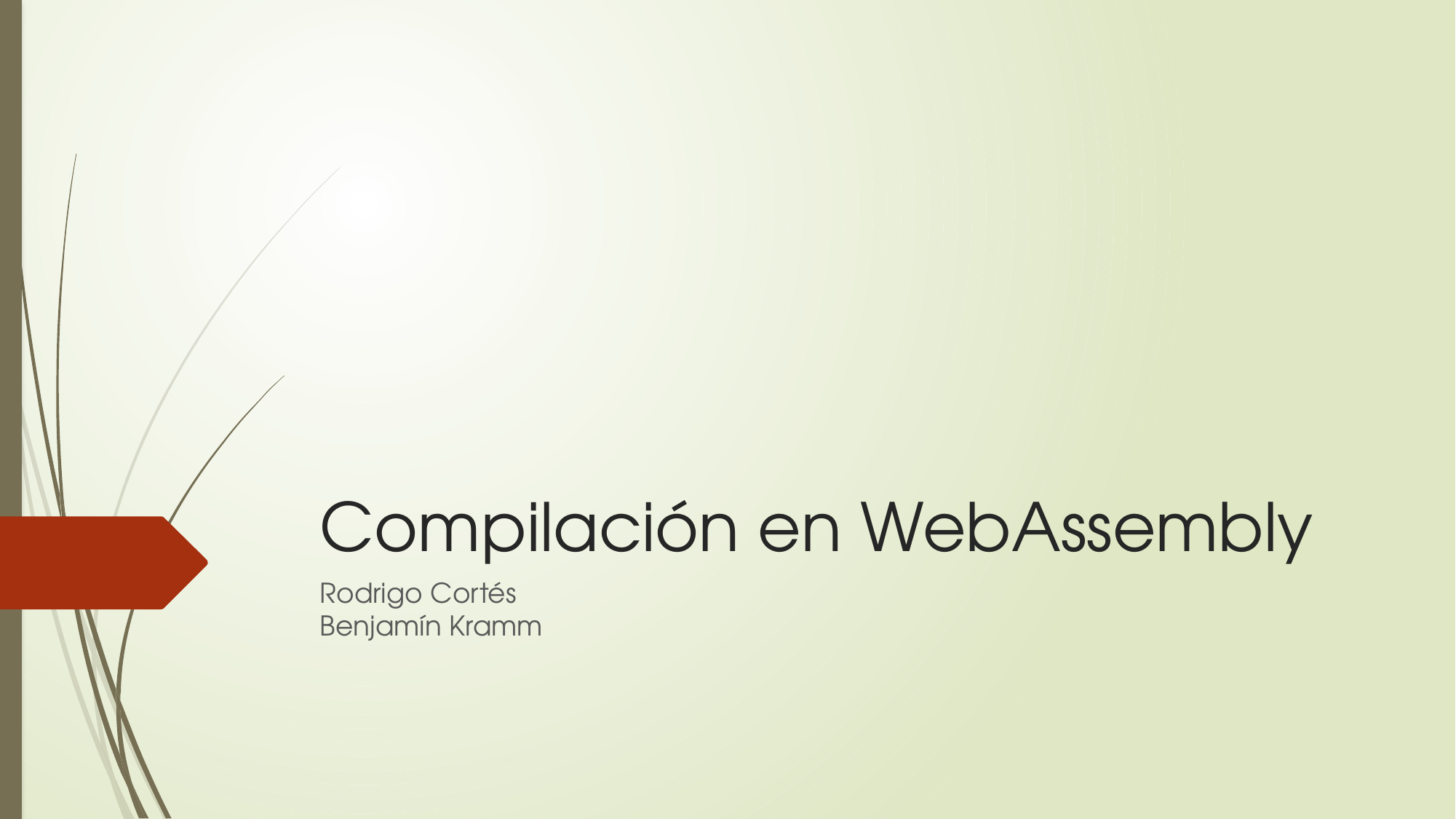

# Compilación en WebAssembly
Rodrigo Cortés
Benjamín Kramm